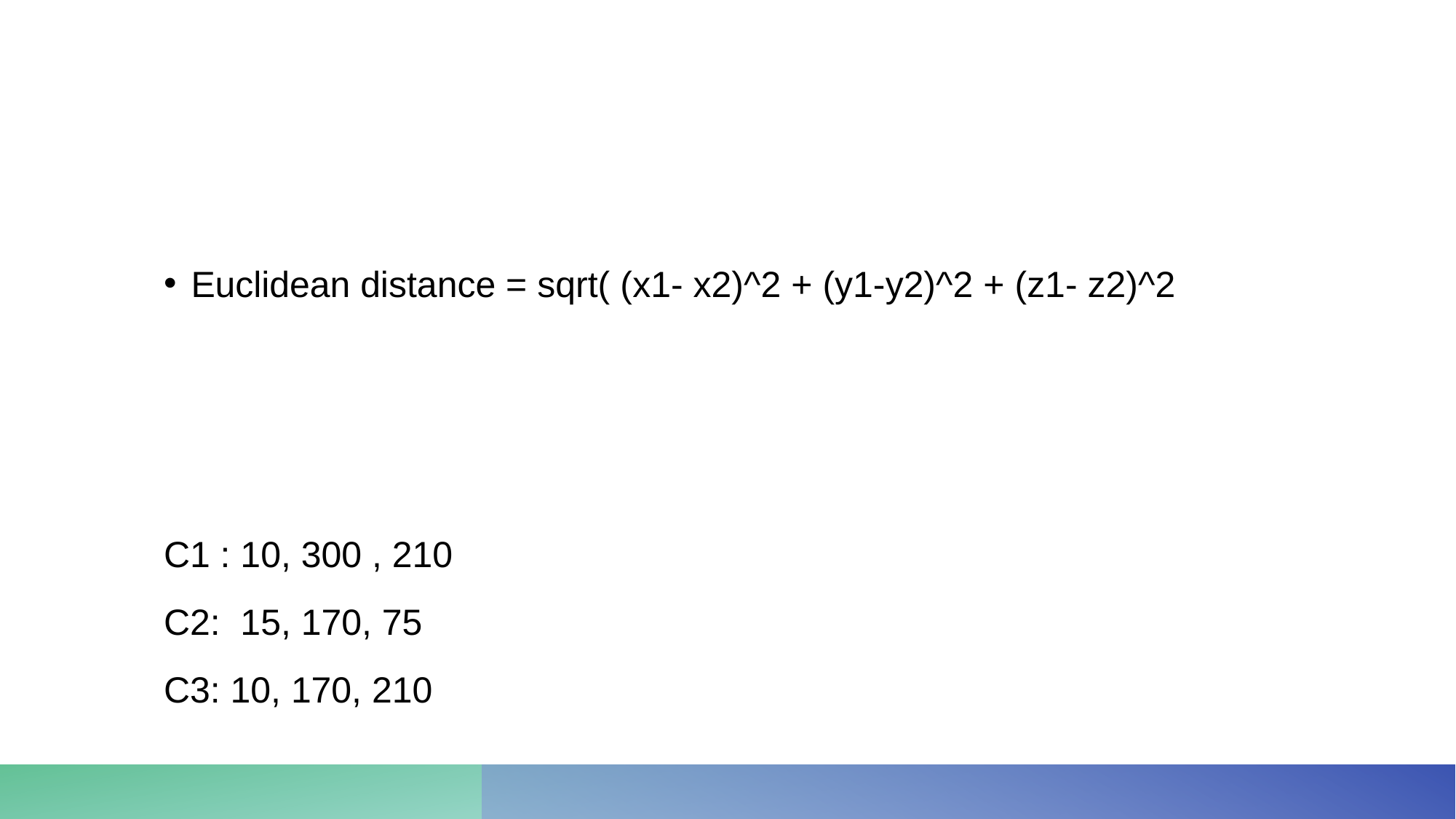

#
Euclidean distance = sqrt( (x1- x2)^2 + (y1-y2)^2 + (z1- z2)^2

C1 : 10, 300 , 210
C2:  15, 170, 75
C3: 10, 170, 210